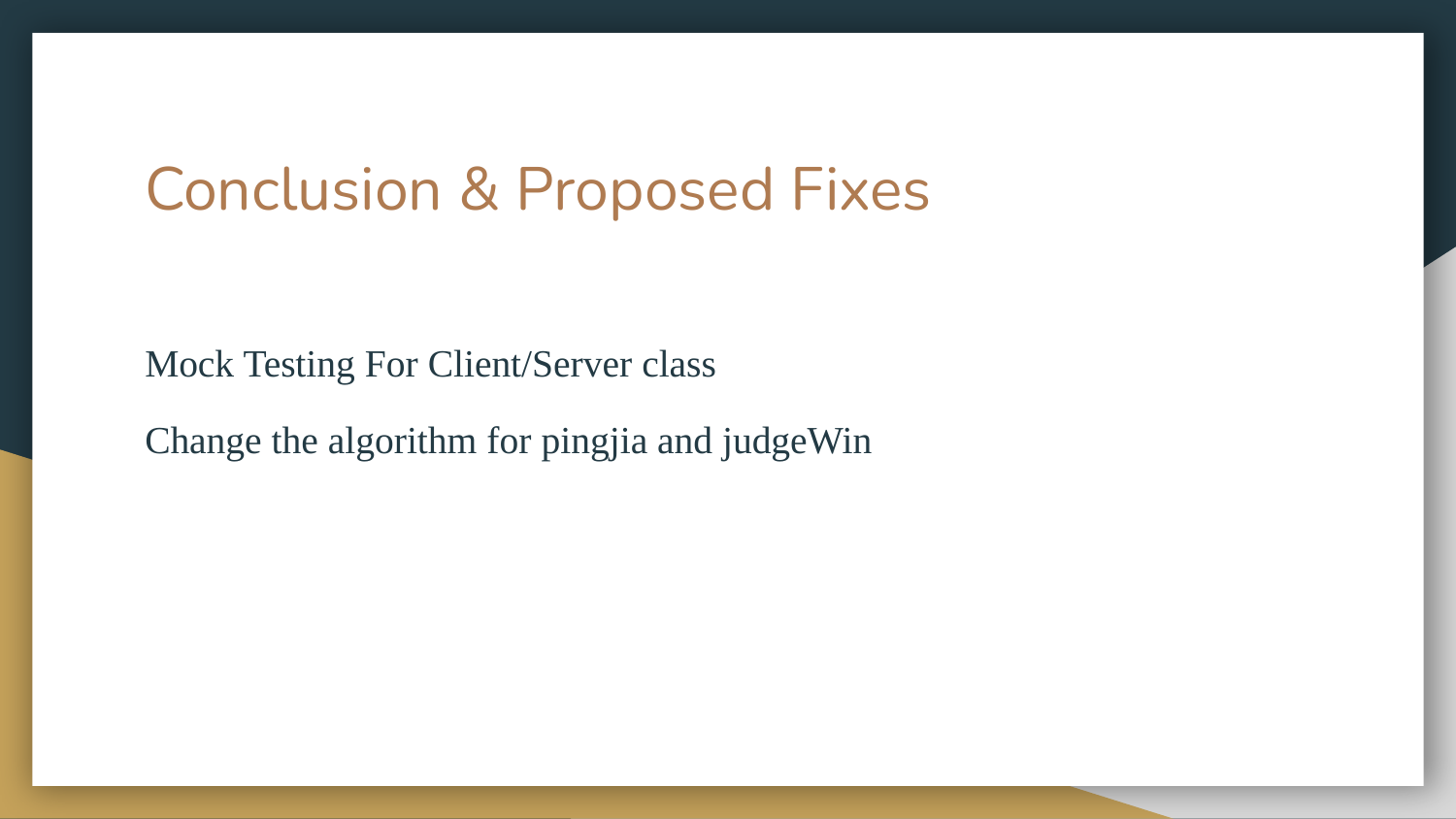

# Conclusion & Proposed Fixes
Mock Testing For Client/Server class
Change the algorithm for pingjia and judgeWin